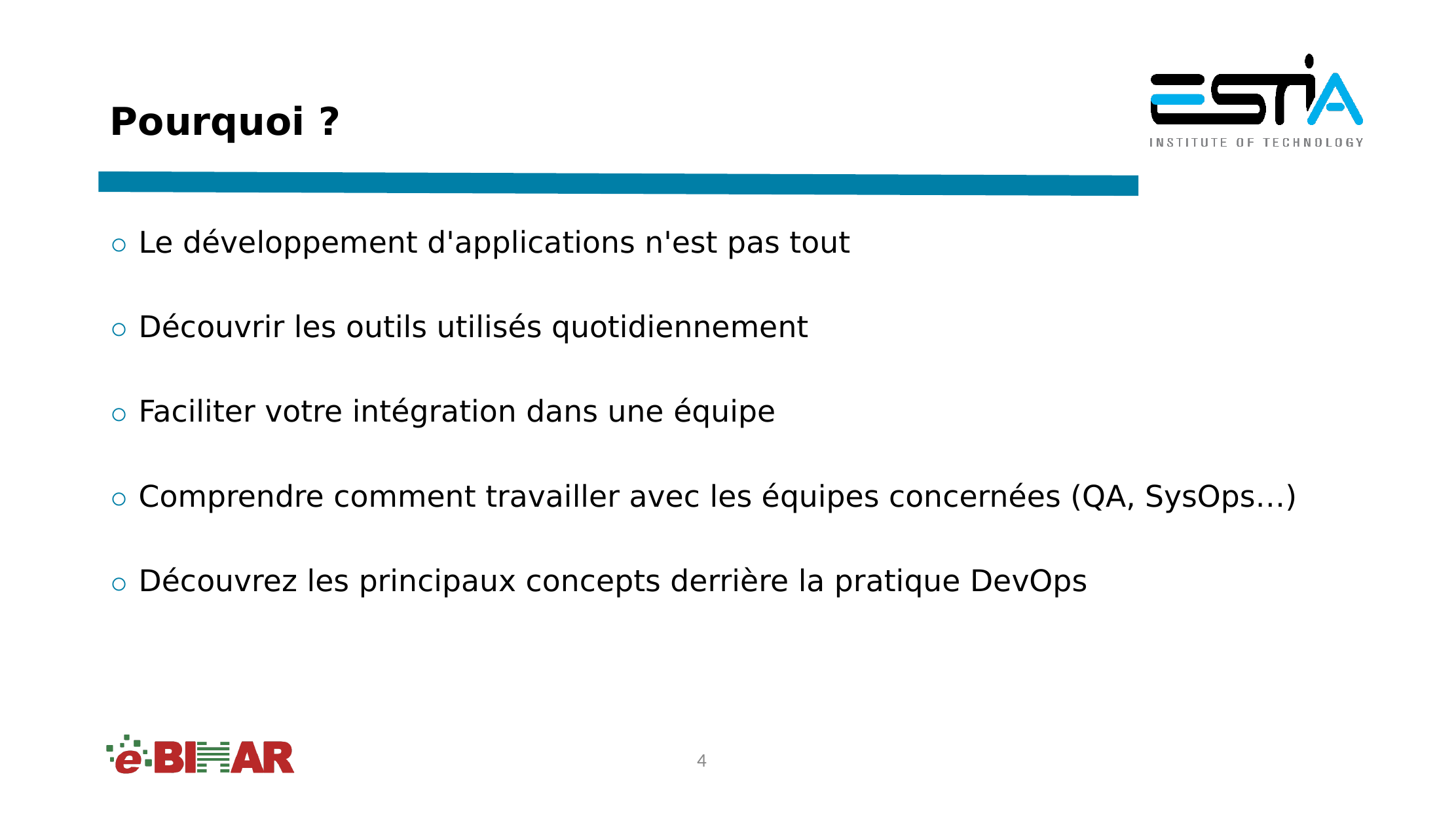

# Pourquoi ?
 Le développement d'applications n'est pas tout

 Découvrir les outils utilisés quotidiennement

 Faciliter votre intégration dans une équipe

 Comprendre comment travailler avec les équipes concernées (QA, SysOps…)

 Découvrez les principaux concepts derrière la pratique DevOps
4